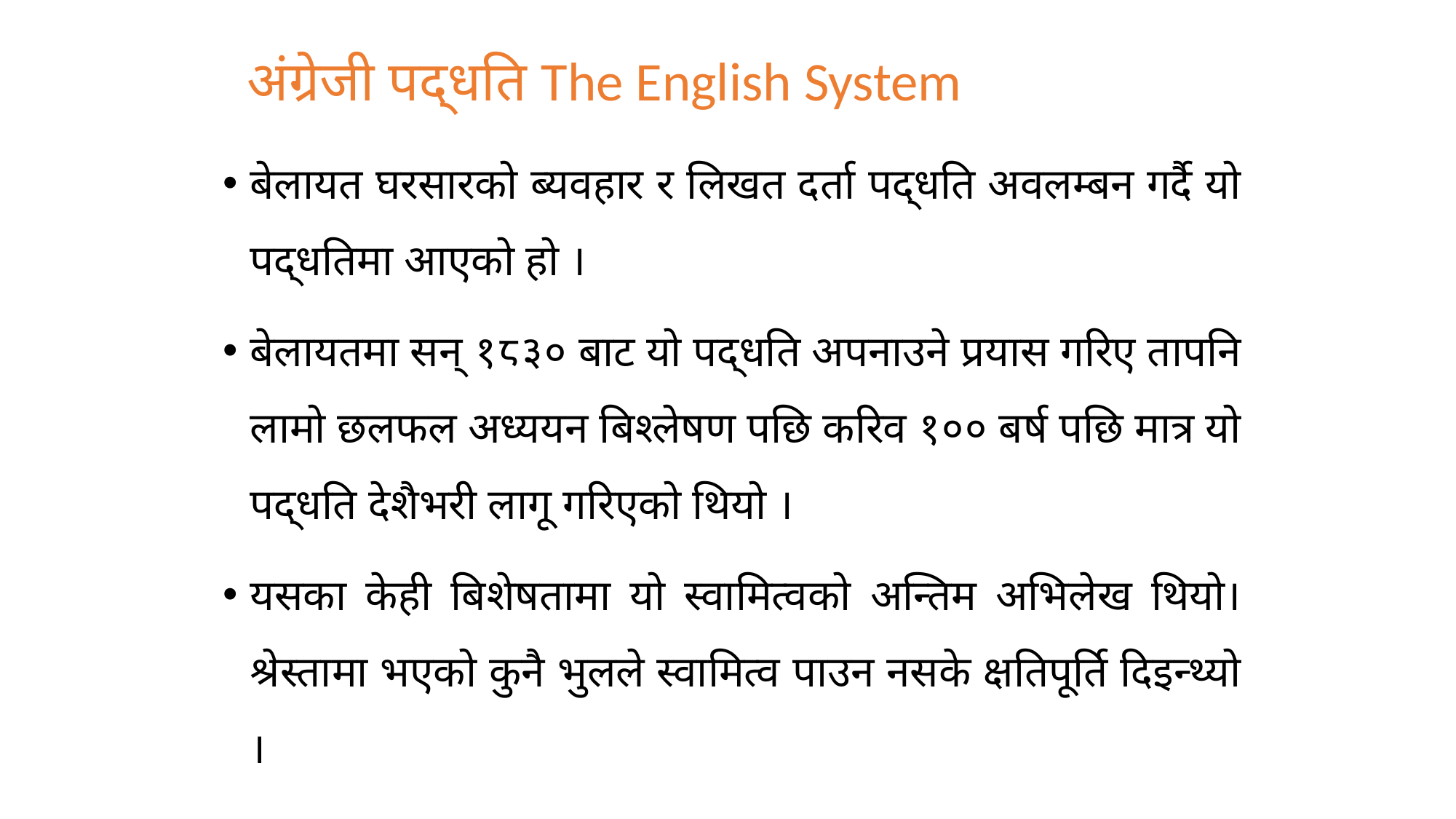

# अंग्रेजी पद्धति The English System
बेलायत घरसारको ब्यवहार र लिखत दर्ता पद्धति अवलम्बन गर्दै यो पद्धतिमा आएको हो ।
बेलायतमा सन् १८३० बाट यो पद्धति अपनाउने प्रयास गरिए तापनि लामो छलफल अध्ययन बिश्लेषण पछि करिव १०० बर्ष पछि मात्र यो पद्धति देशैभरी लागू गरिएको थियो ।
यसका केही बिशेषतामा यो स्वामित्वको अन्तिम अभिलेख थियो। श्रेस्तामा भएको कुनै भुलले स्वामित्व पाउन नसके क्षतिपूर्ति दिइन्थ्यो ।